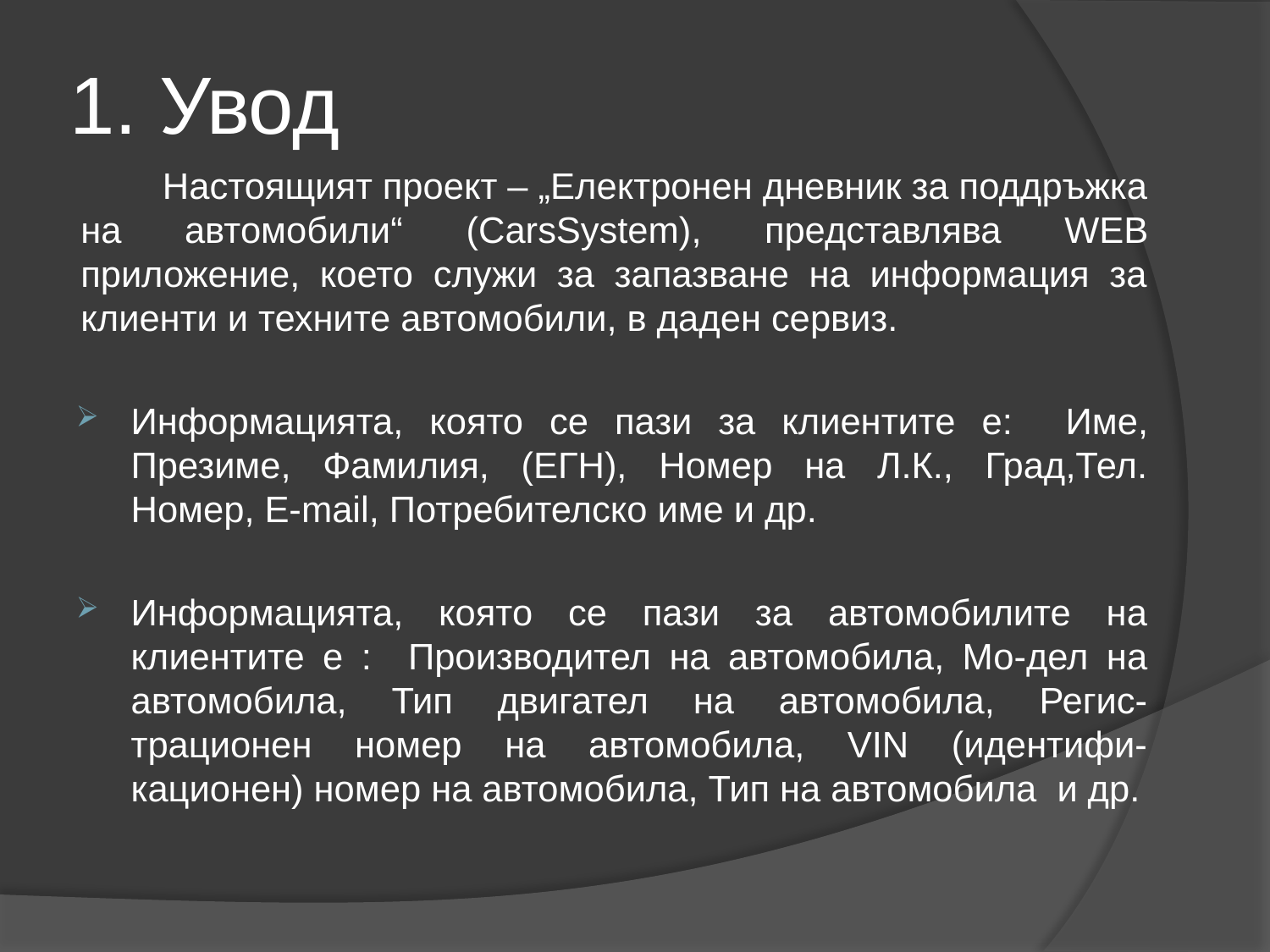

# 1. Увод
        Настоящият проект – „Електронен дневник за поддръжка на автомобили“ (CarsSystem), представлява WEB приложение, което служи за запазване на информация за клиенти и техните автомобили, в даден сервиз.

Информацията, която се пази за клиентите е:  Име, Презиме, Фамилия, (ЕГН), Номер на Л.К., Град,Тел. Номер, E-mail, Потребителско име и др.

Информацията, която се пази за автомобилите на клиентите е :  Производител на автомобила, Мо-дел на автомобила, Тип двигател на автомобила, Регис-трационен номер на автомобила, VIN (идентифи-кационен) номер на автомобила, Тип на автомобила  и др.